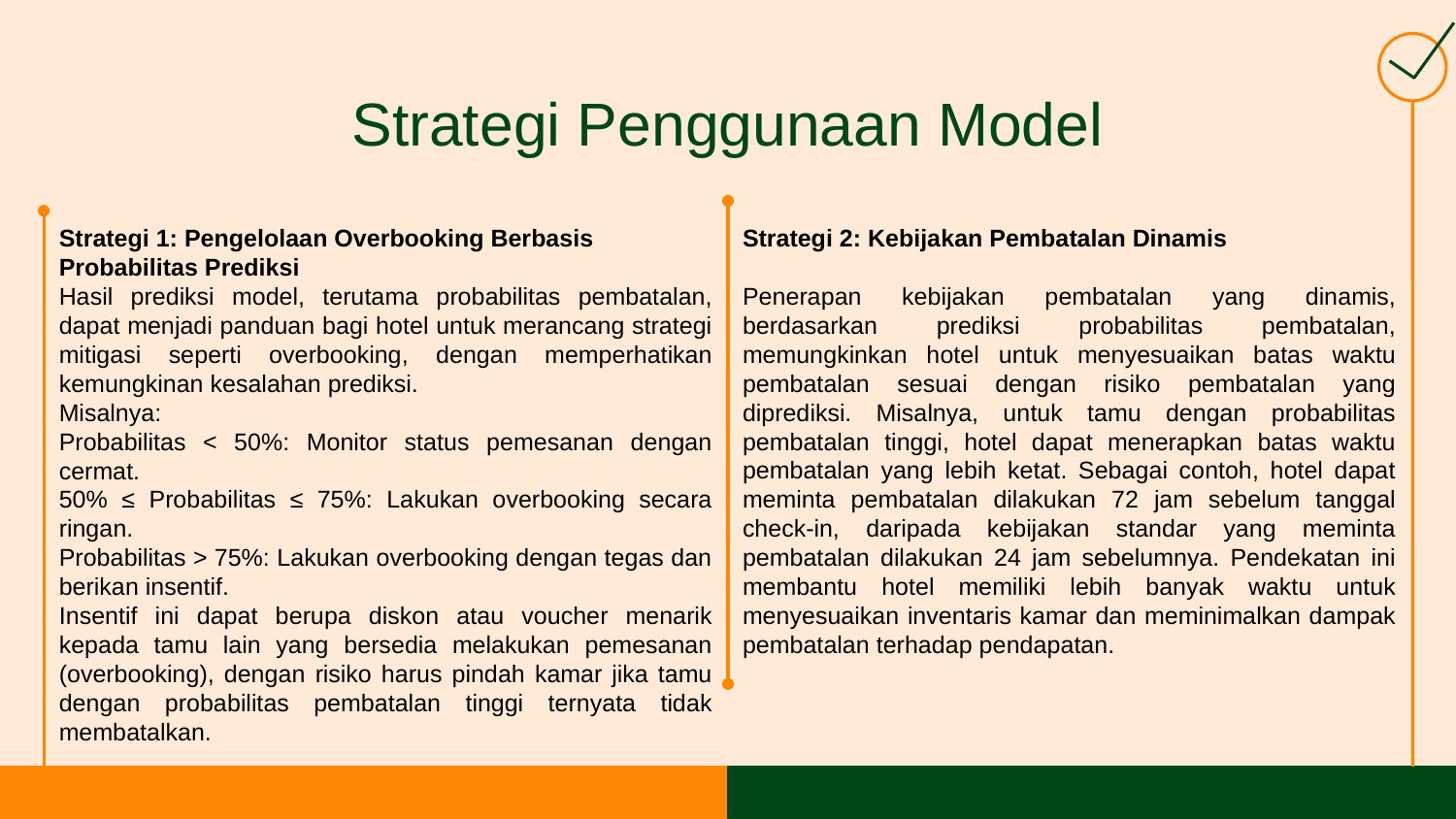

# Strategi Penggunaan Model
Strategi 1: Pengelolaan Overbooking Berbasis Probabilitas Prediksi
Hasil prediksi model, terutama probabilitas pembatalan, dapat menjadi panduan bagi hotel untuk merancang strategi mitigasi seperti overbooking, dengan memperhatikan kemungkinan kesalahan prediksi.
Misalnya:
Probabilitas < 50%: Monitor status pemesanan dengan cermat.
50% ≤ Probabilitas ≤ 75%: Lakukan overbooking secara ringan.
Probabilitas > 75%: Lakukan overbooking dengan tegas dan berikan insentif.
Insentif ini dapat berupa diskon atau voucher menarik kepada tamu lain yang bersedia melakukan pemesanan (overbooking), dengan risiko harus pindah kamar jika tamu dengan probabilitas pembatalan tinggi ternyata tidak membatalkan.

Strategi 2: Kebijakan Pembatalan Dinamis

Penerapan kebijakan pembatalan yang dinamis, berdasarkan prediksi probabilitas pembatalan, memungkinkan hotel untuk menyesuaikan batas waktu pembatalan sesuai dengan risiko pembatalan yang diprediksi. Misalnya, untuk tamu dengan probabilitas pembatalan tinggi, hotel dapat menerapkan batas waktu pembatalan yang lebih ketat. Sebagai contoh, hotel dapat meminta pembatalan dilakukan 72 jam sebelum tanggal check-in, daripada kebijakan standar yang meminta pembatalan dilakukan 24 jam sebelumnya. Pendekatan ini membantu hotel memiliki lebih banyak waktu untuk menyesuaikan inventaris kamar dan meminimalkan dampak pembatalan terhadap pendapatan.